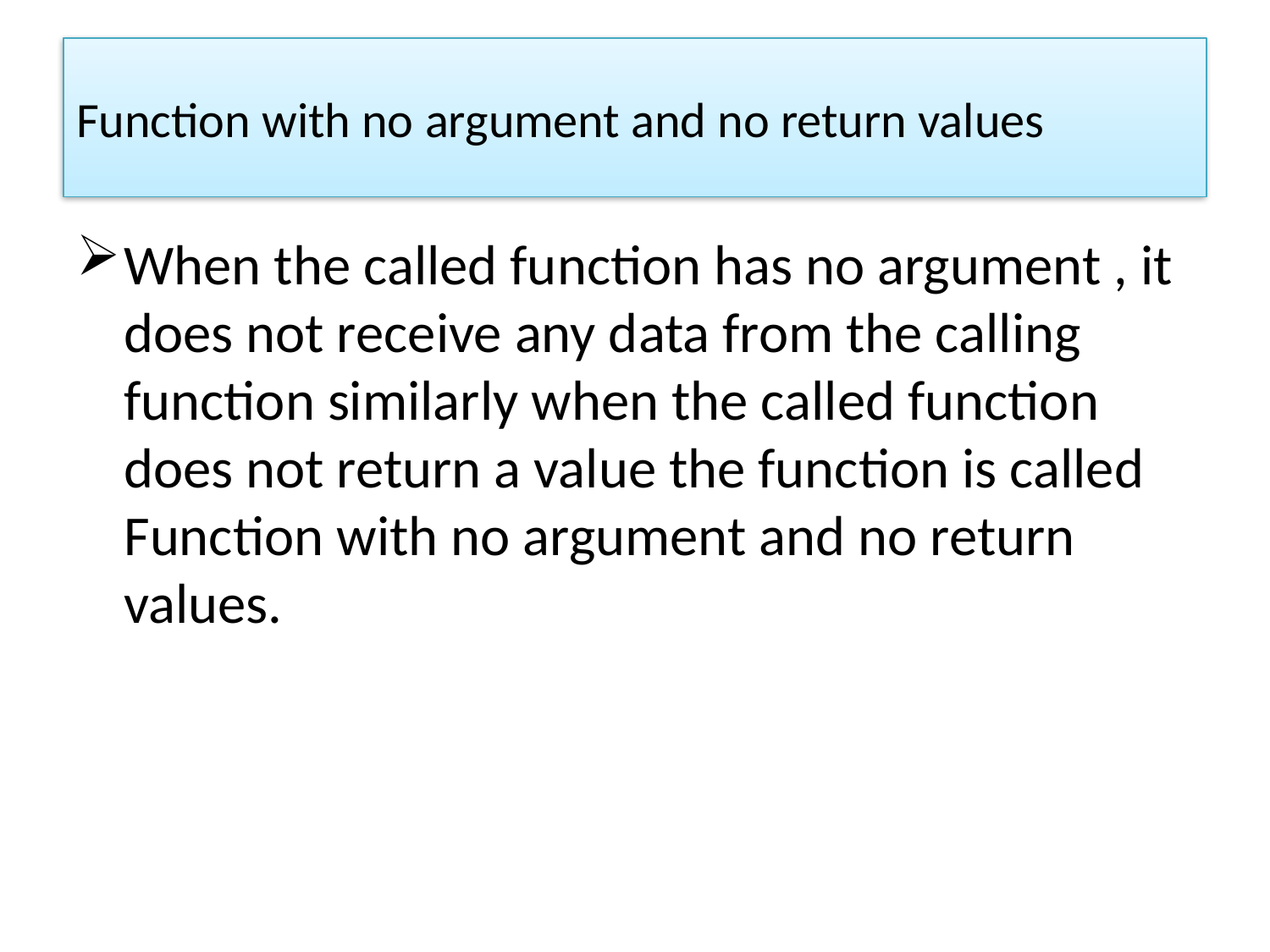

# Function with no argument and no return values
When the called function has no argument , it does not receive any data from the calling function similarly when the called function does not return a value the function is called Function with no argument and no return values.